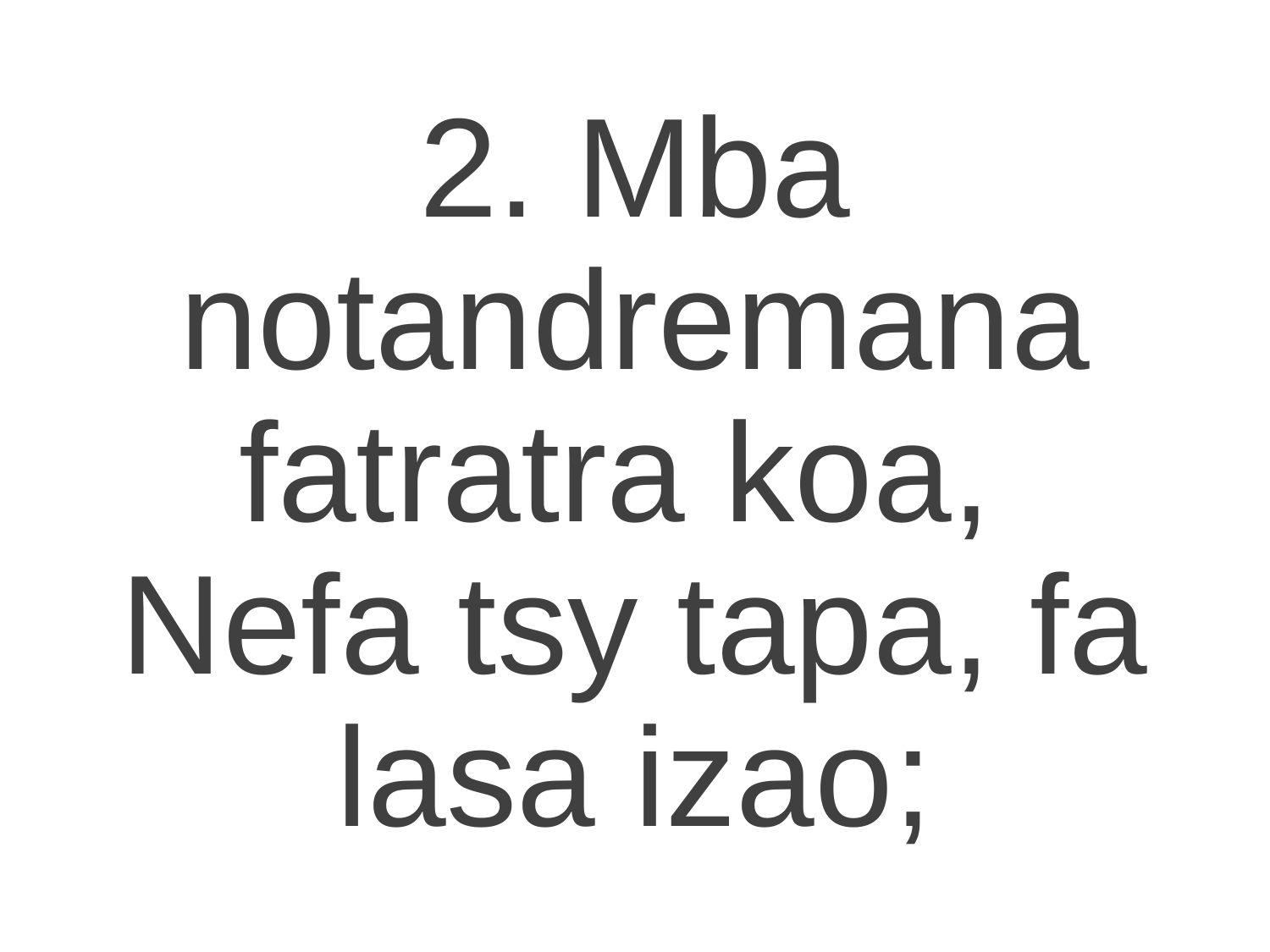

2. Mba notandremana fatratra koa,
Nefa tsy tapa, fa lasa izao;